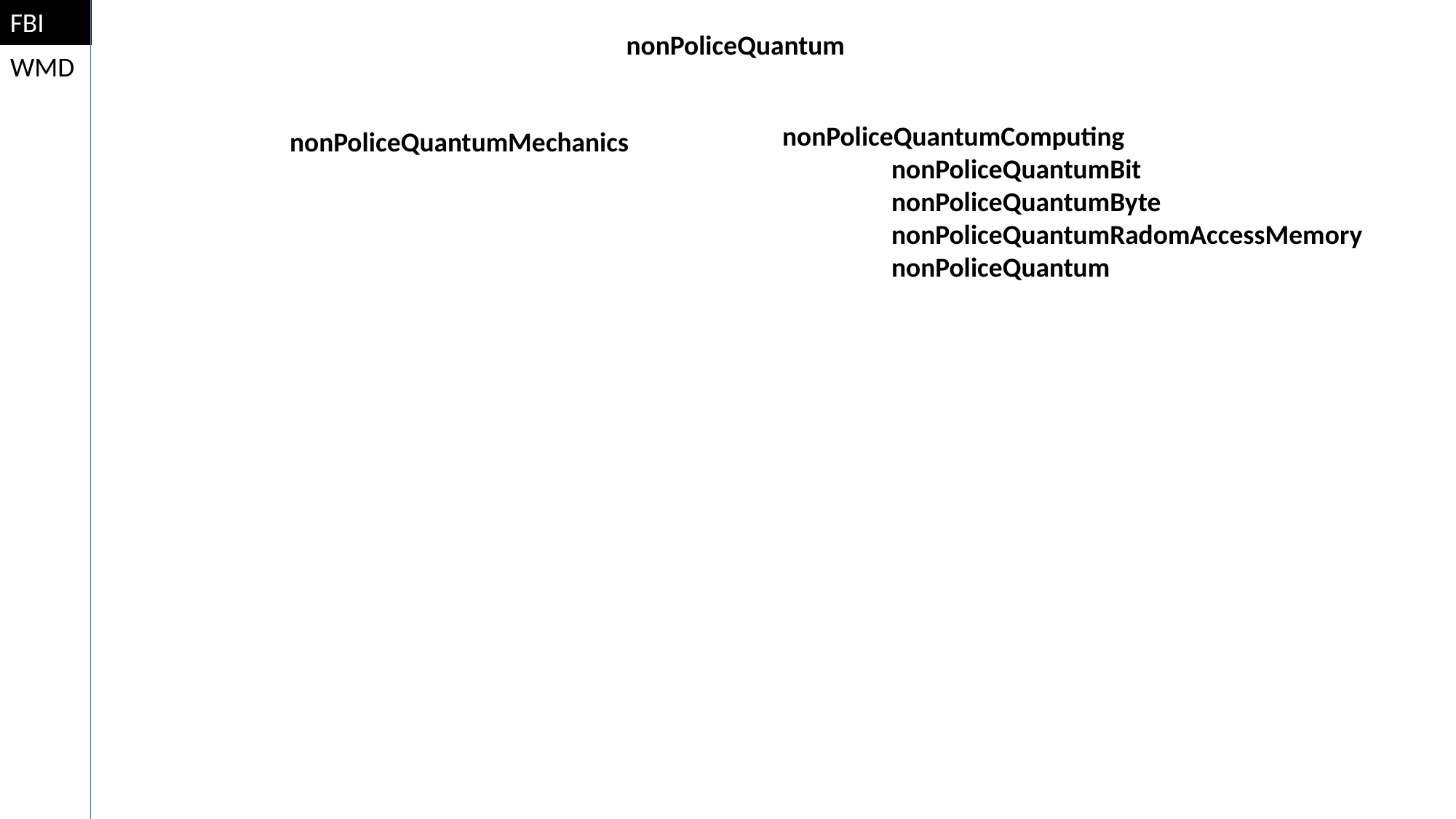

FBI

nonPoliceQuantum
WMD
nonPoliceQuantumComputing
	nonPoliceQuantumBit
	nonPoliceQuantumByte
	nonPoliceQuantumRadomAccessMemory
	nonPoliceQuantum

nonPoliceQuantumMechanics